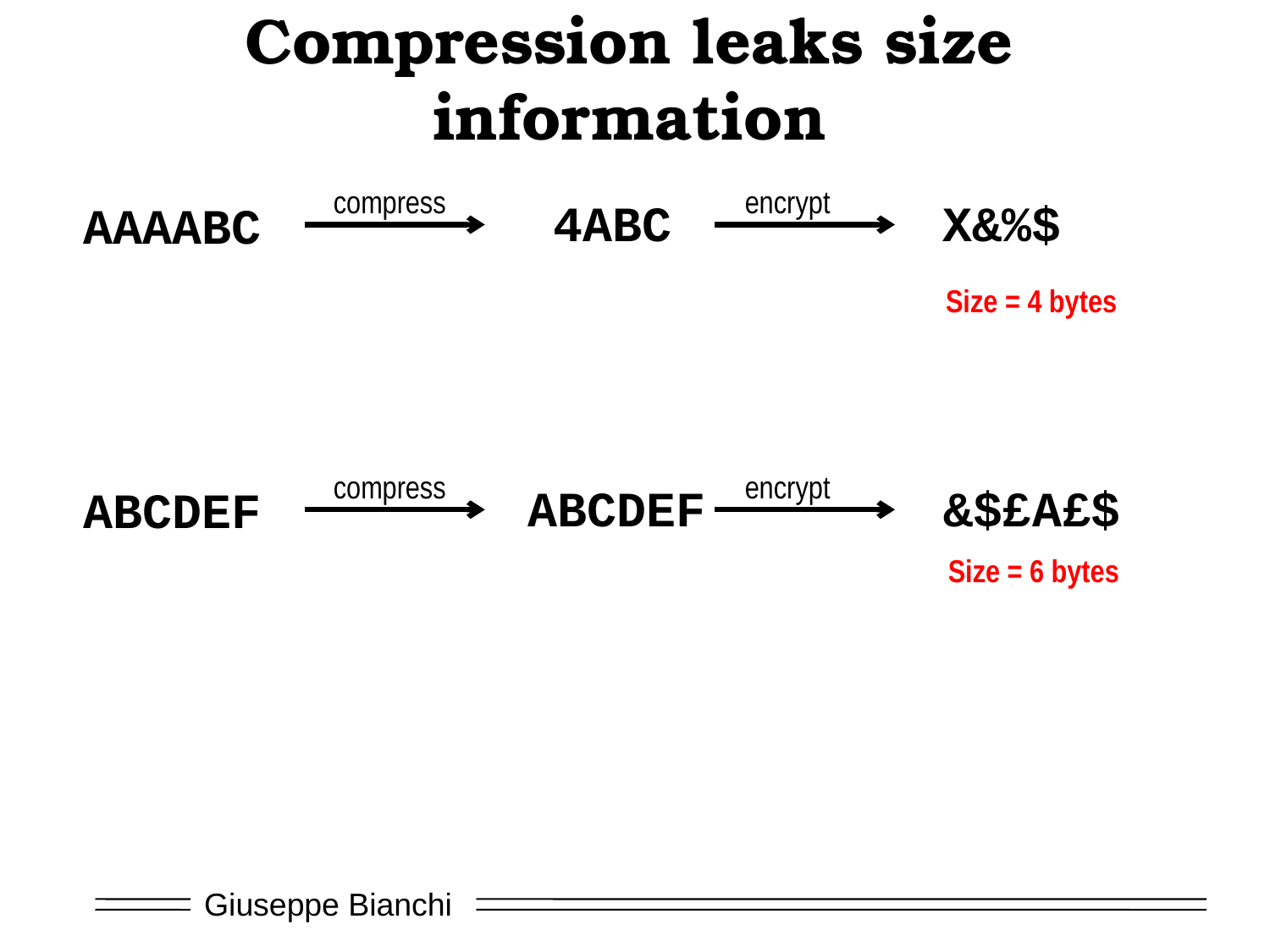

# Compression leaks size information
compress
encrypt
4ABC
X&%$
AAAABC
Size = 4 bytes
compress
encrypt
ABCDEF
&$£A£$
ABCDEF
Size = 6 bytes